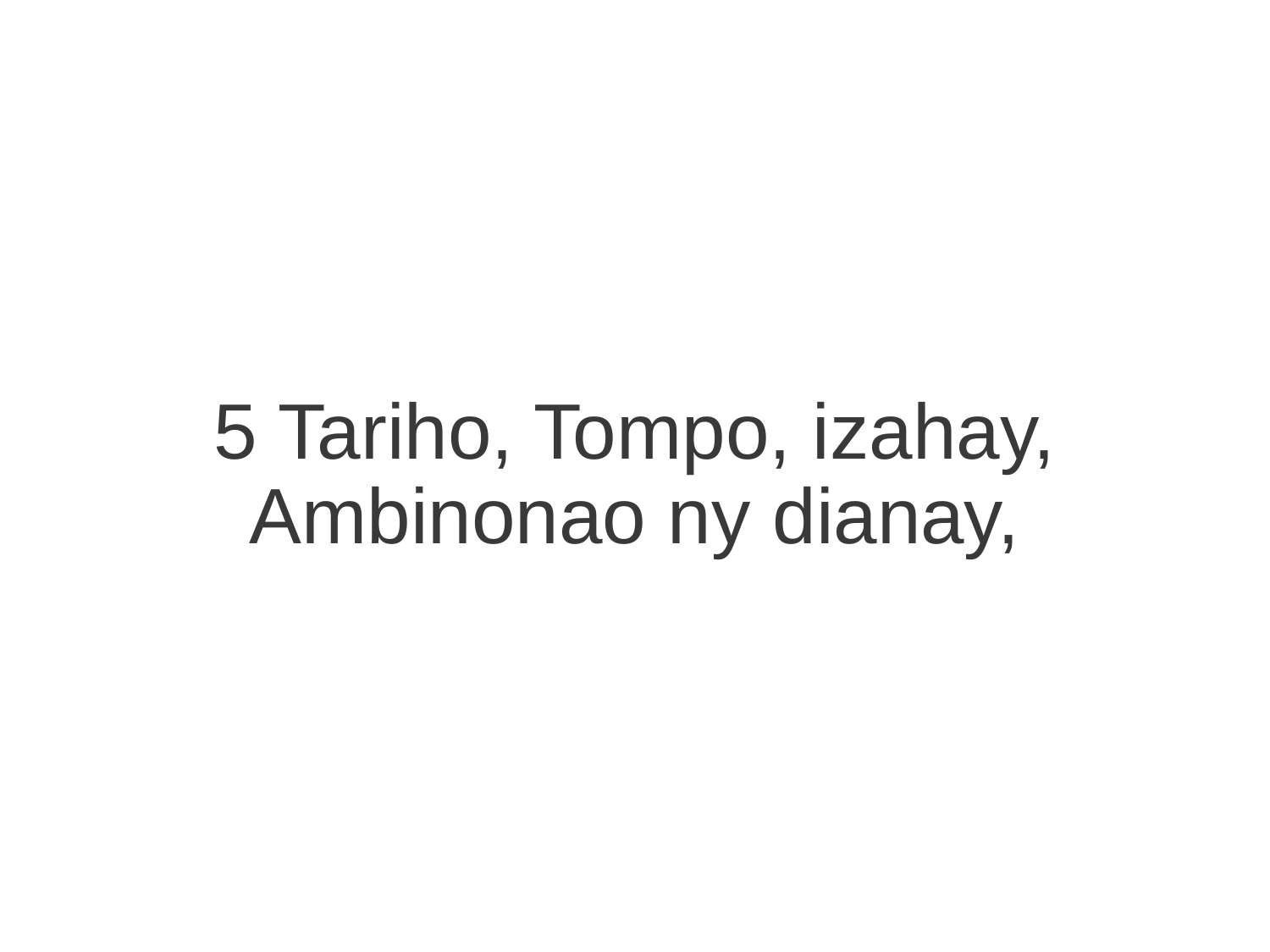

5 Tariho, Tompo, izahay,
Ambinonao ny dianay,